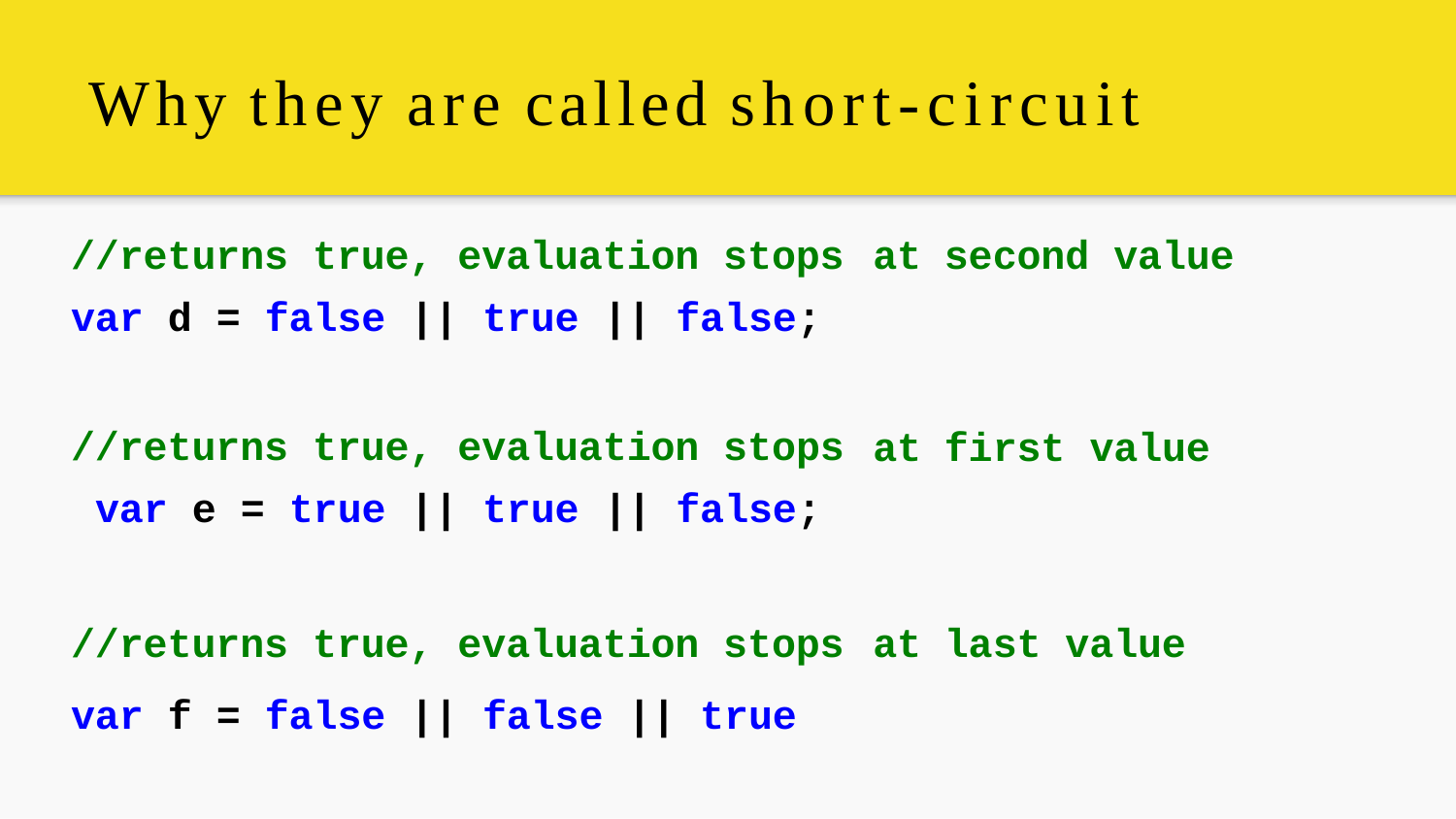

# Why they are called short-circuit

| //returns true, evaluation stops var d = false || true || false; | at | second value |
| --- | --- | --- |
| //returns true, evaluation stops var e = true || true || false; | at | first value |
| //returns true, evaluation stops | at | last value |
var f = false || false || true